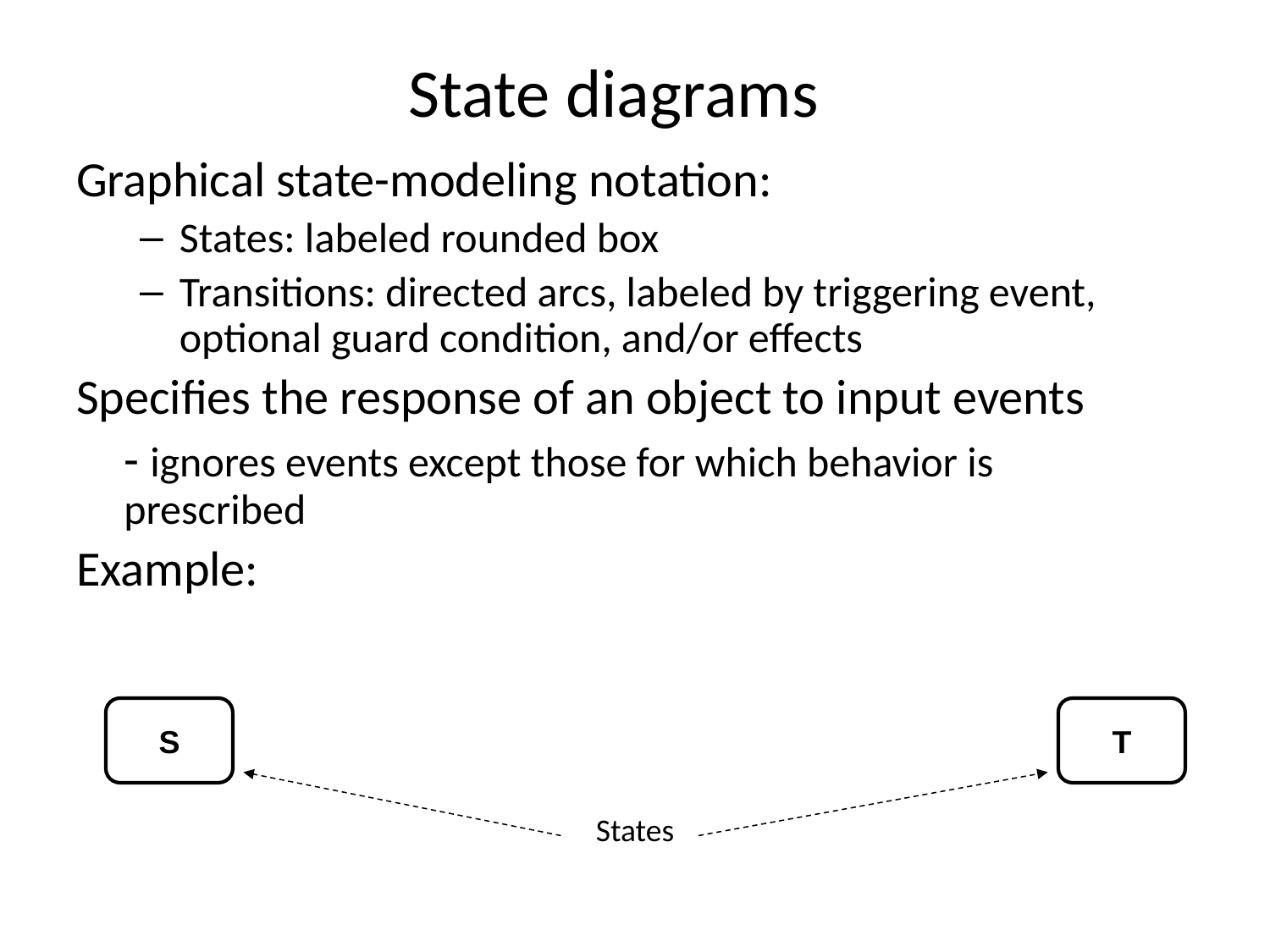

# State diagrams
Graphical state-modeling notation:
States: labeled rounded box
Transitions: directed arcs, labeled by triggering event, optional guard condition, and/or effects
Specifies the response of an object to input events
	- ignores events except those for which behavior is prescribed
Example:
S
T

States